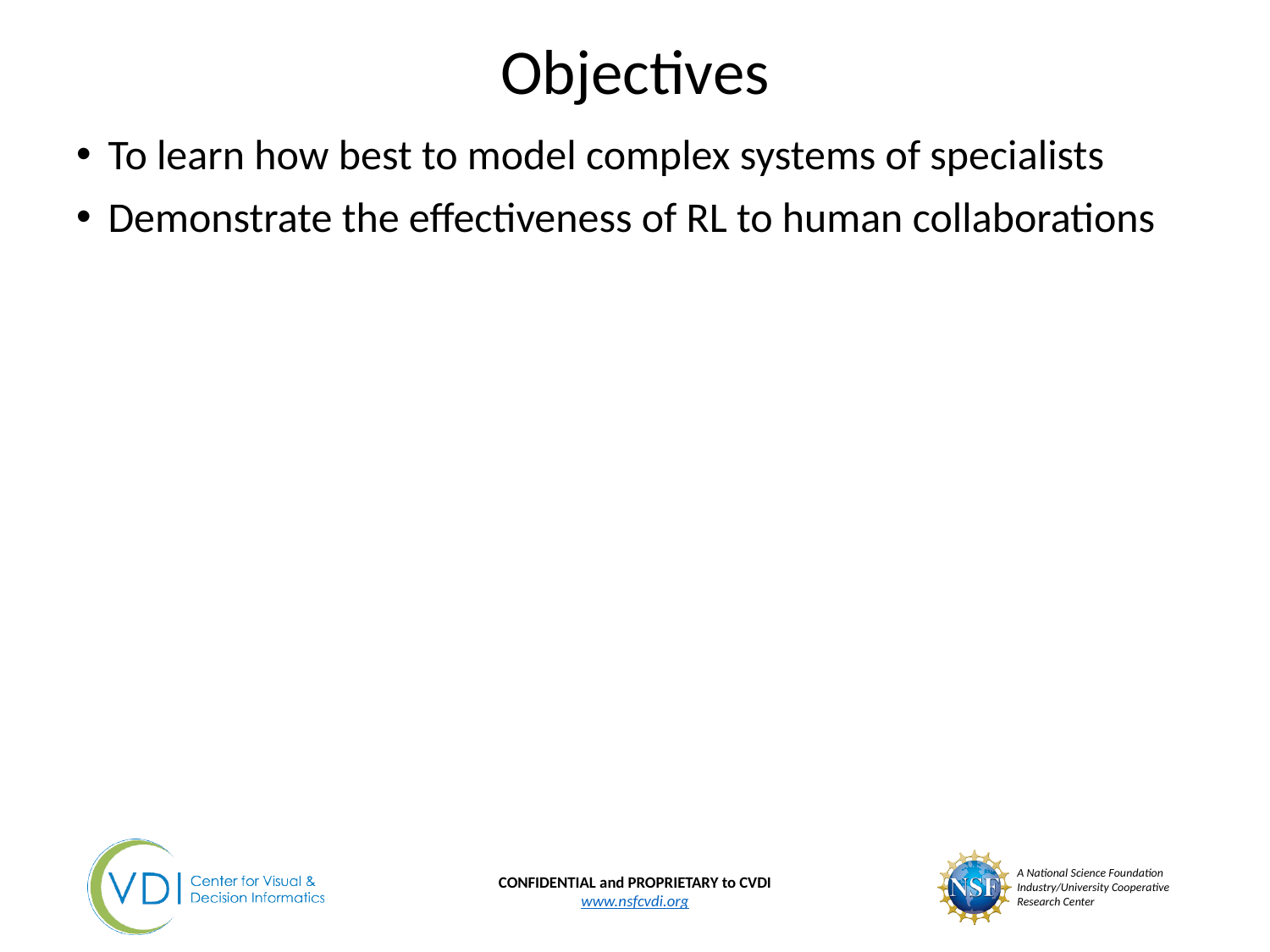

# Objectives
To learn how best to model complex systems of specialists
Demonstrate the effectiveness of RL to human collaborations